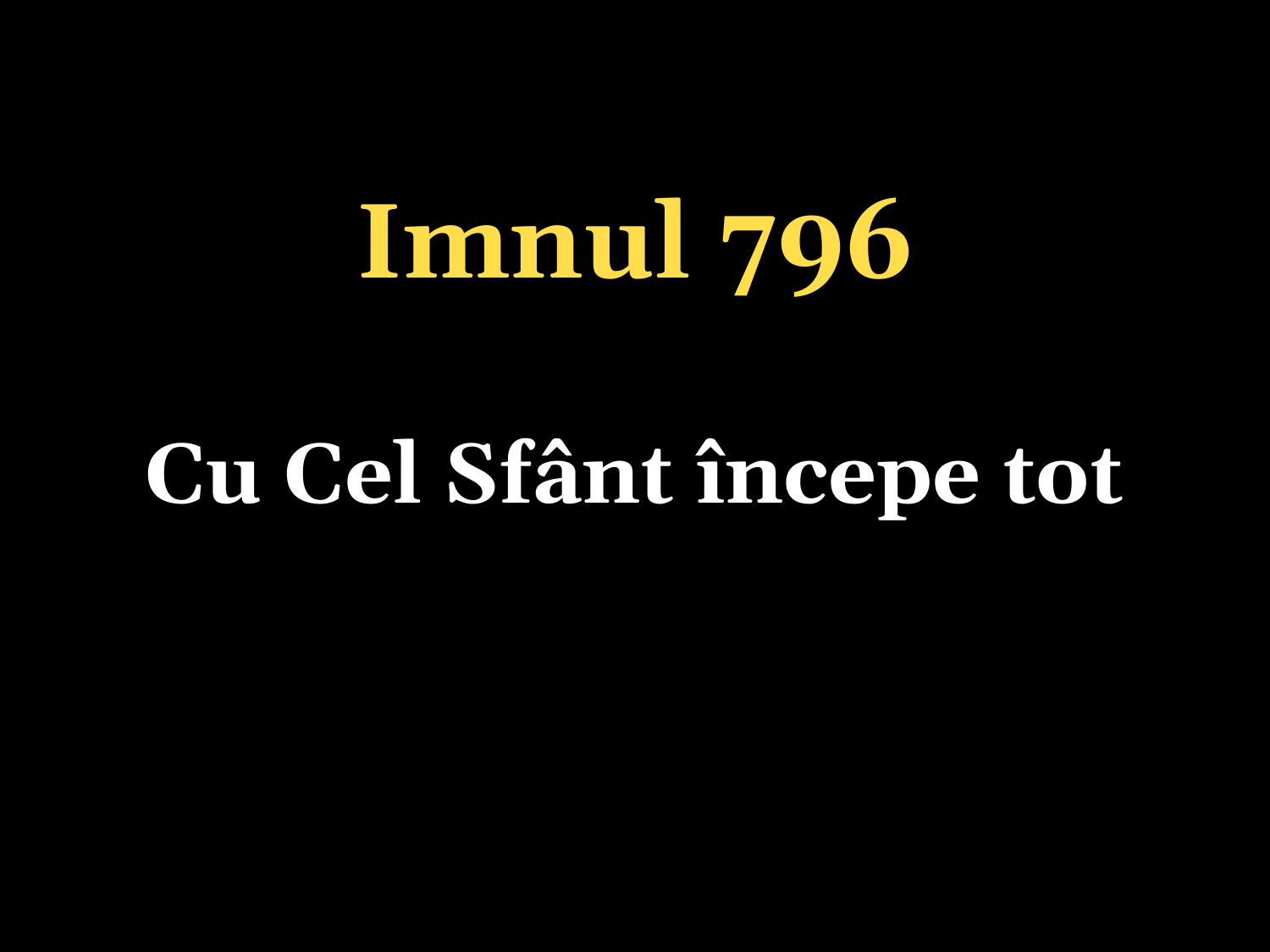

Imnul 796
Cu Cel Sfânt începe tot